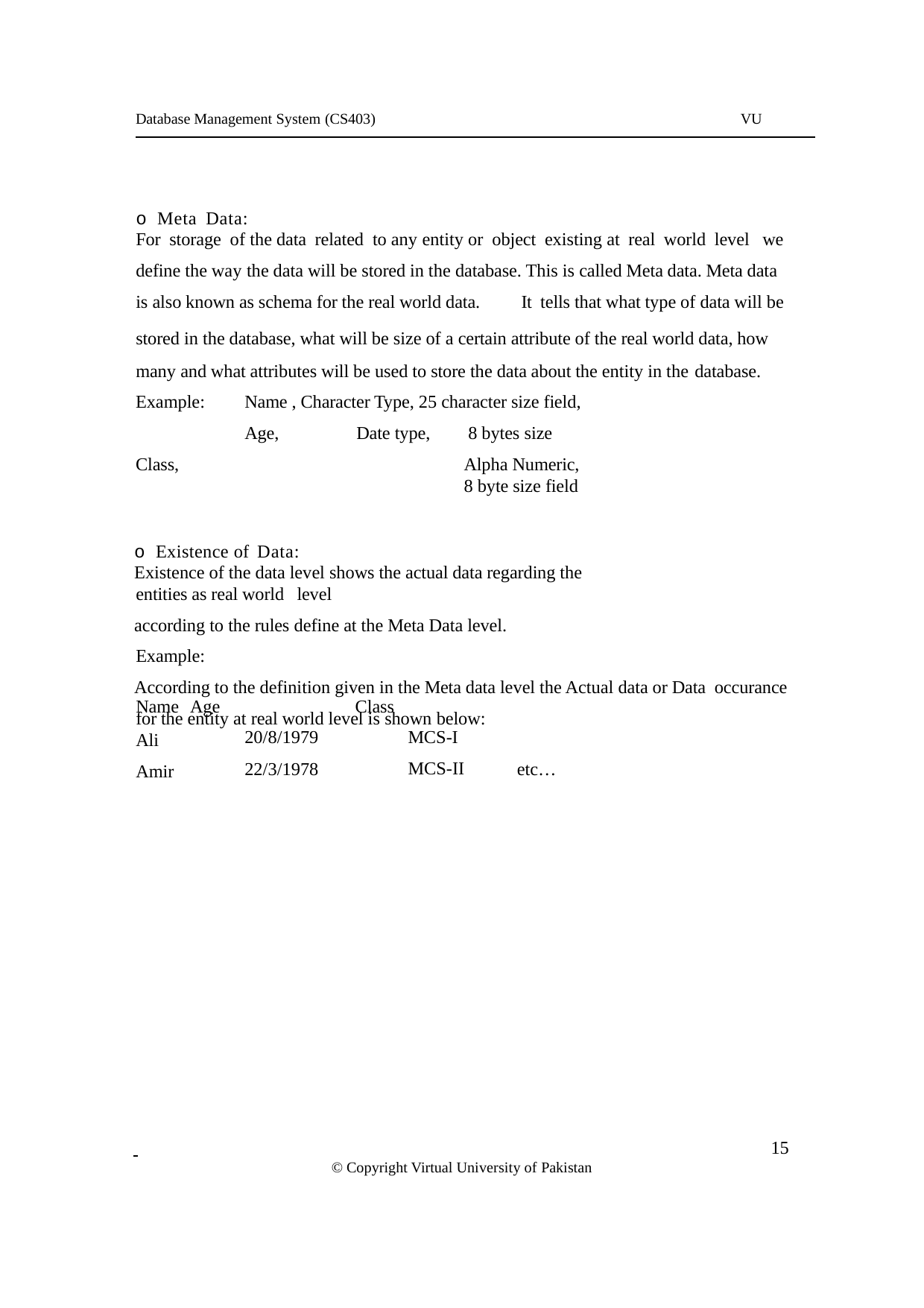

Database Management System (CS403)
VU

o Meta Data:
For  storage  of the data  related  to any entity or  object  existing at  real  world  level   we
define the way the data will be stored in the database. This is called Meta data. Meta data  is also known as schema for the real world data.         It  tells that what type of data will be
stored in the database, what will be size of a certain attribute of the real world data, how  many and what attributes will be used to store the data about the entity in the database.
Example:	Name , Character Type, 25 character size field,  Age,	Date type,	8 bytes size
Class,	Alpha Numeric,	8 byte size field

o Existence of Data:
Existence of the data level shows the actual data regarding the entities as real world  level
according to the rules define at the Meta Data level.  Example:
According to the definition given in the Meta data level the Actual data or Data  occurance for the entity at real world level is shown below:
Name  Age	Class
Ali  Amir
MCS-I  MCS-II
20/8/1979
22/3/1978
etc…
 	 15
© Copyright Virtual University of Pakistan